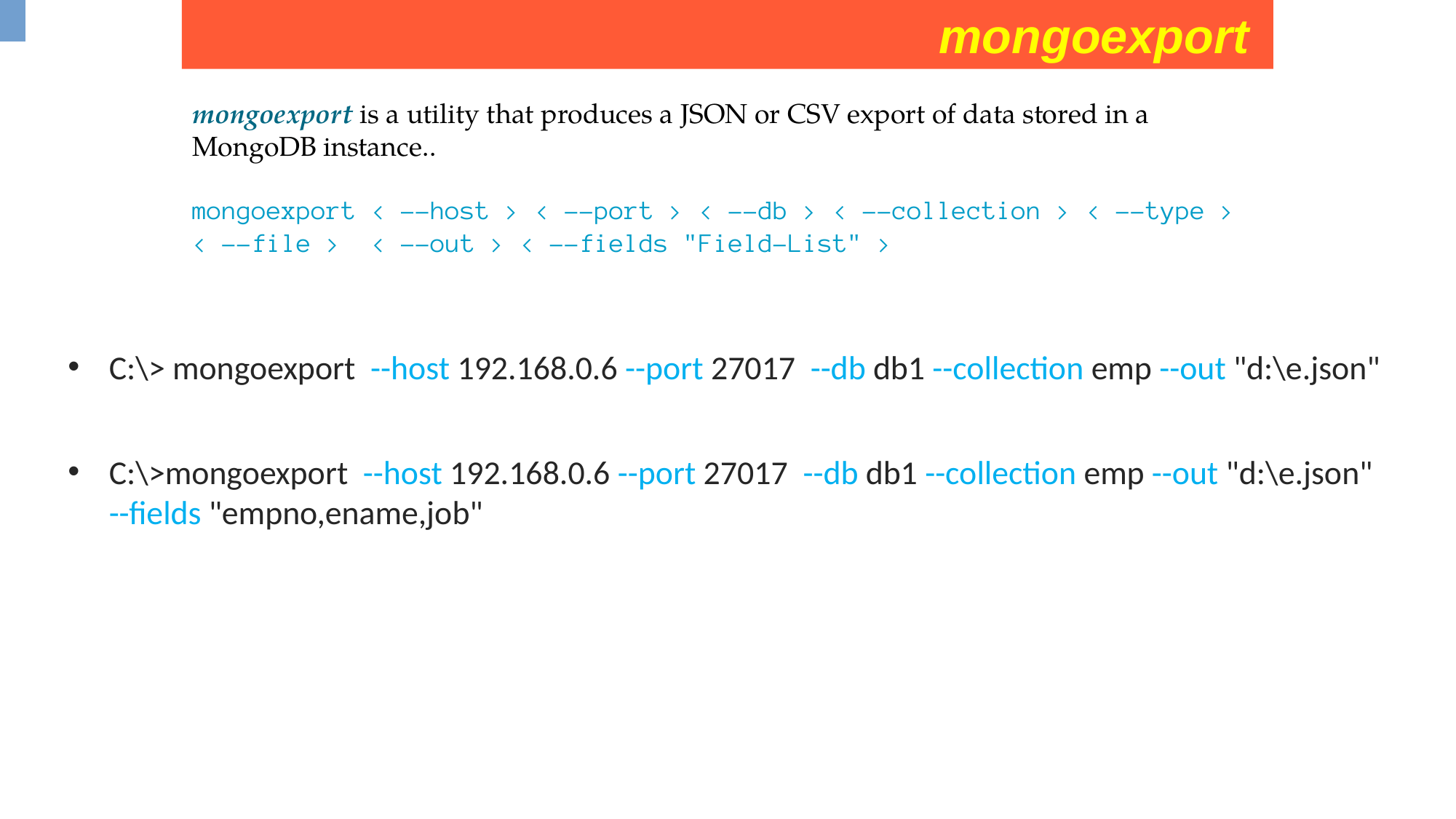

mongoexport
mongoexport is a utility that produces a JSON or CSV export of data stored in a MongoDB instance..
mongoexport < --host > < --port > < --db > < --collection > < --type > < --file >  < --out > < --fields "Field-List" >
C:\> mongoexport  --host 192.168.0.6 --port 27017  --db db1 --collection emp --out "d:\e.json"
C:\>mongoexport  --host 192.168.0.6 --port 27017  --db db1 --collection emp --out "d:\e.json" --fields "empno,ename,job"